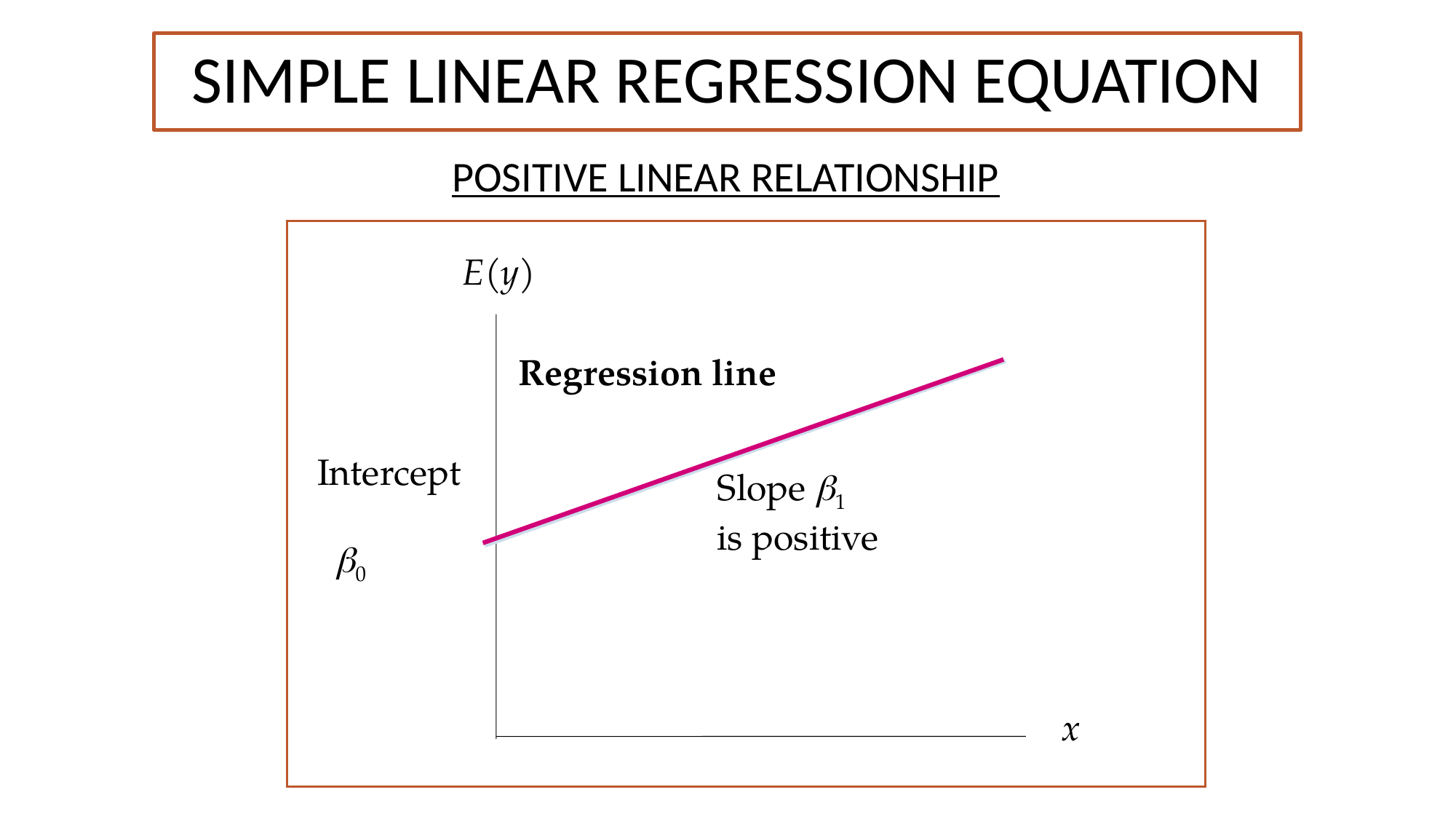

# SIMPLE LINEAR REGRESSION EQUATION
POSITIVE LINEAR RELATIONSHIP

E(y)

x
Regression line

Intercept
             β0
Slope β1
is positive